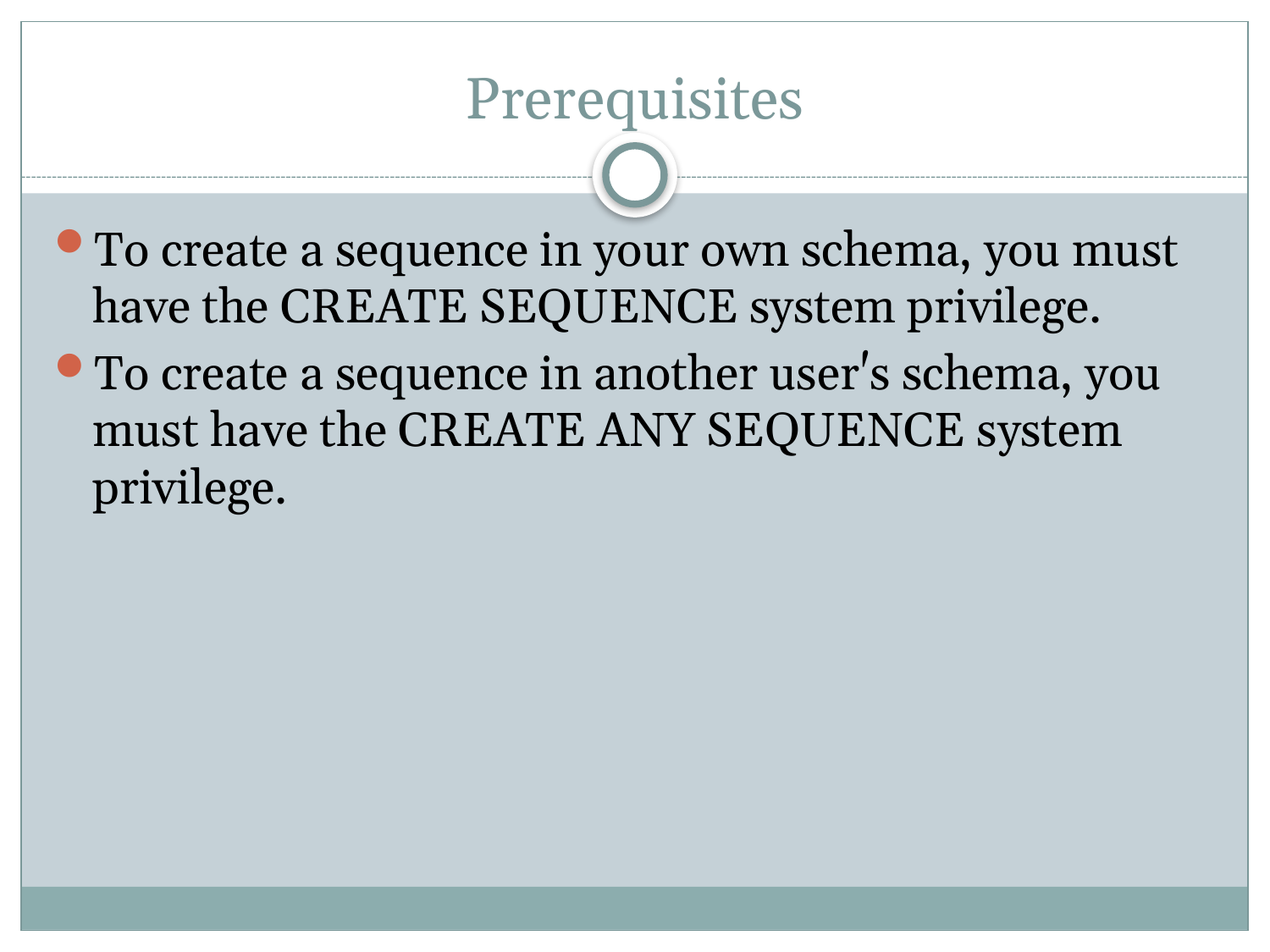

# Prerequisites
To create a sequence in your own schema, you must have the CREATE SEQUENCE system privilege.
To create a sequence in another user's schema, you must have the CREATE ANY SEQUENCE system privilege.